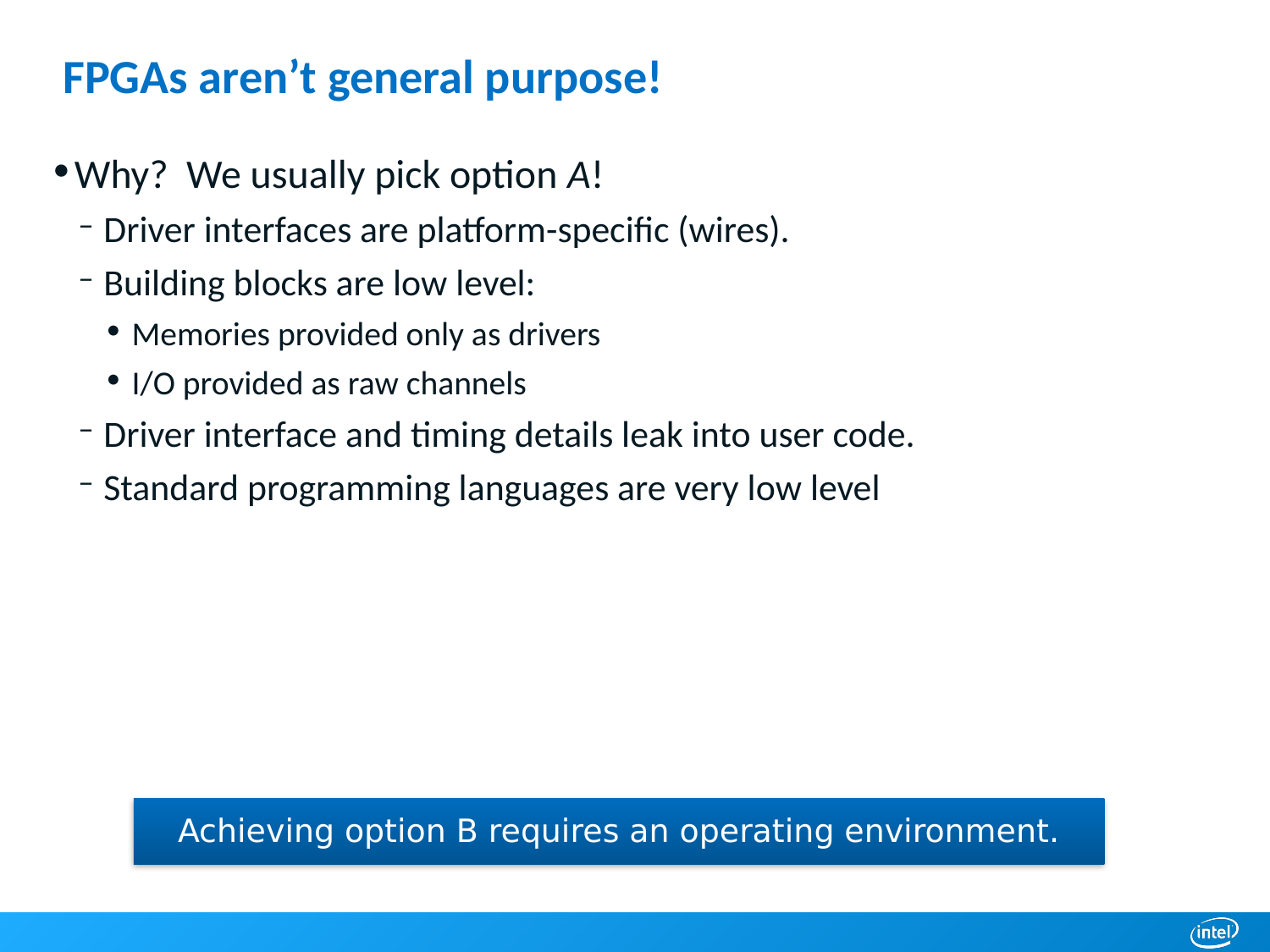

# FPGAs aren’t general purpose!
Why?  We usually pick option A!
Driver interfaces are platform-specific (wires).
Building blocks are low level:
Memories provided only as drivers
I/O provided as raw channels
Driver interface and timing details leak into user code.
Standard programming languages are very low level

Achieving option B requires an operating environment.